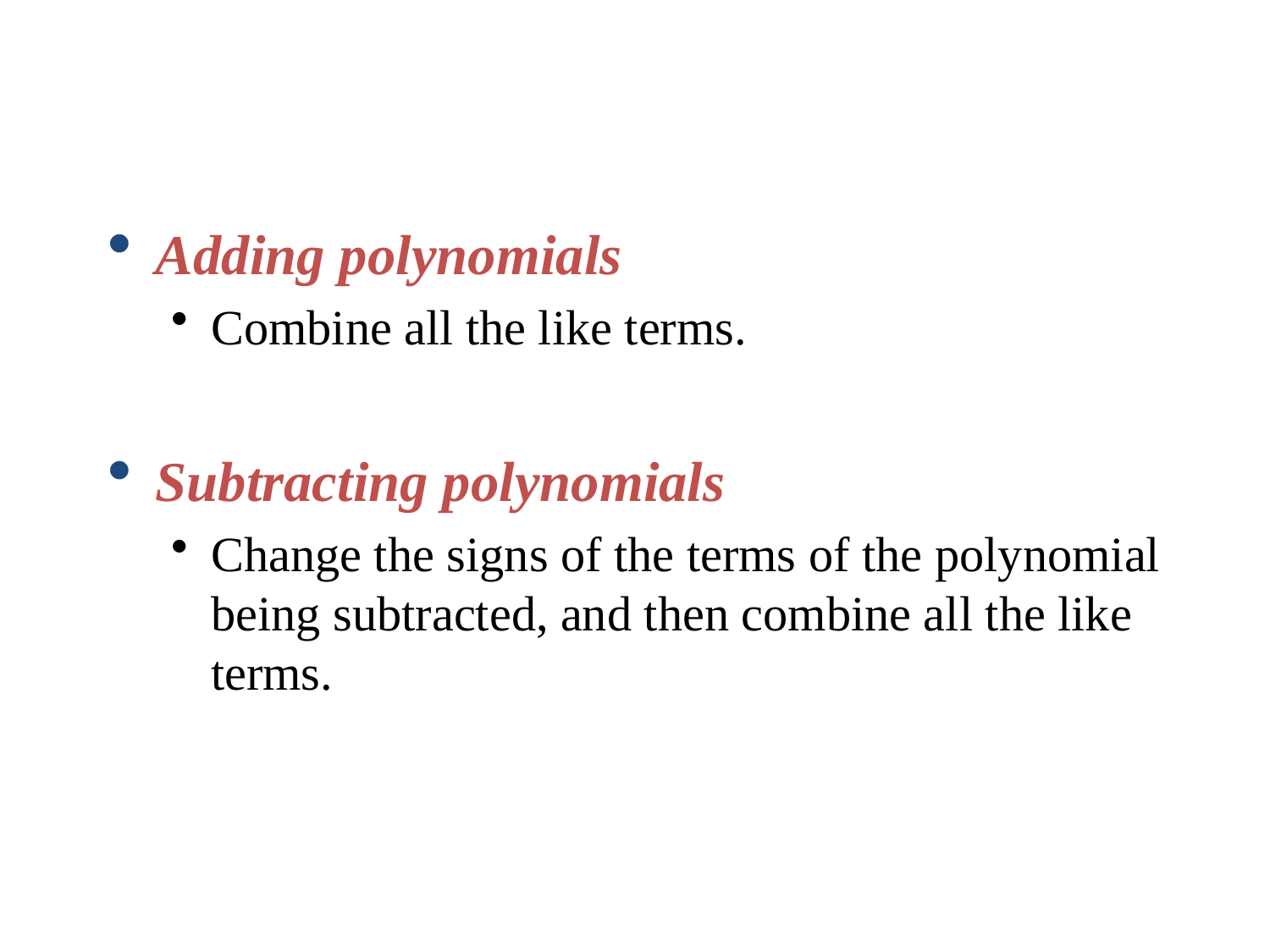

Adding polynomials
Combine all the like terms.

Subtracting polynomials
Change the signs of the terms of the polynomial being subtracted, and then combine all the like terms.